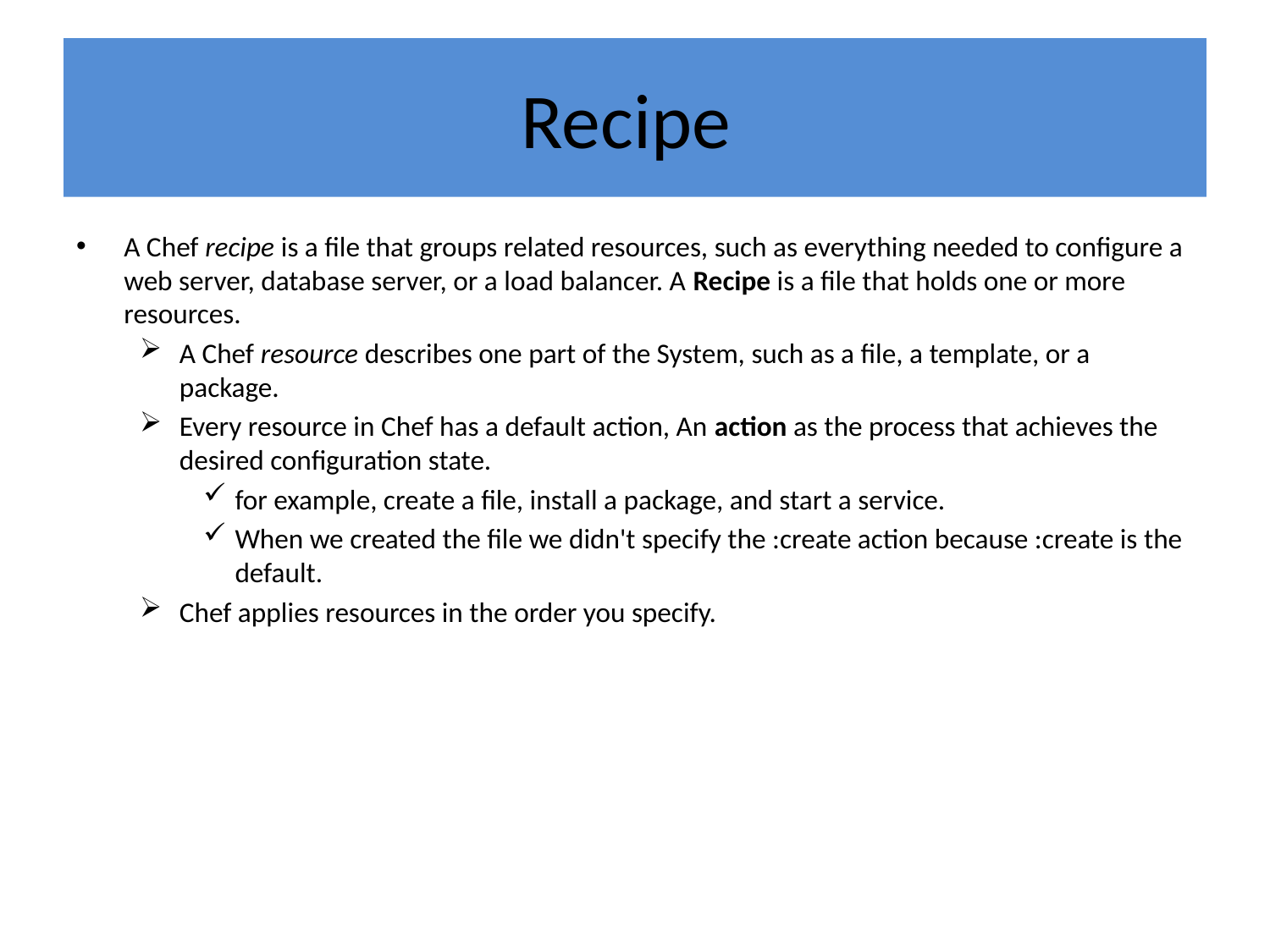

# Recipe
A Chef recipe is a file that groups related resources, such as everything needed to configure a web server, database server, or a load balancer. A Recipe is a file that holds one or more resources.
A Chef resource describes one part of the System, such as a file, a template, or a package.
Every resource in Chef has a default action, An action as the process that achieves the desired configuration state.
for example, create a file, install a package, and start a service.
When we created the file we didn't specify the :create action because :create is the default.
Chef applies resources in the order you specify.